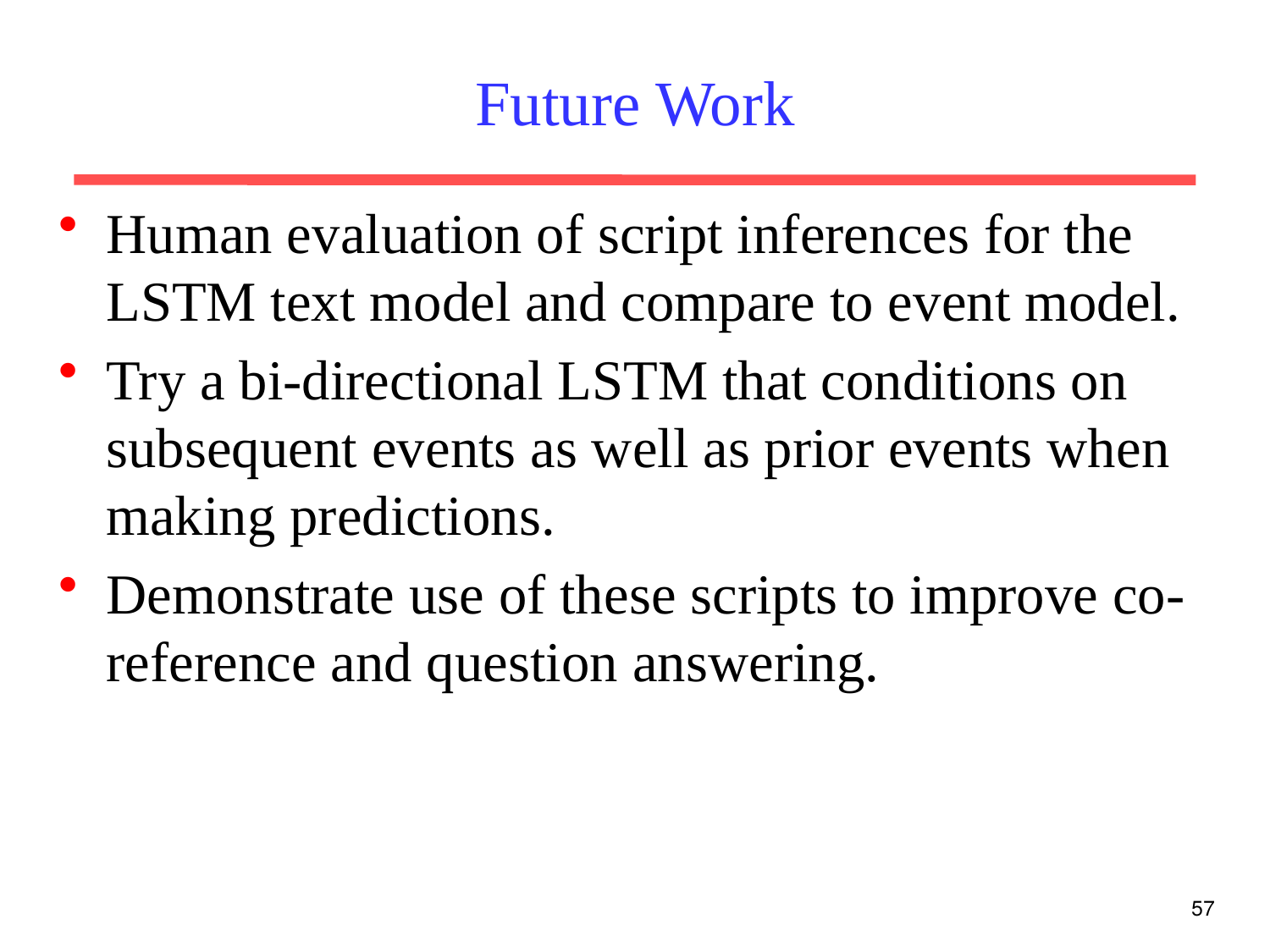

# Future Work
Human evaluation of script inferences for the LSTM text model and compare to event model.
Try a bi-directional LSTM that conditions on subsequent events as well as prior events when making predictions.
Demonstrate use of these scripts to improve co-reference and question answering.

57